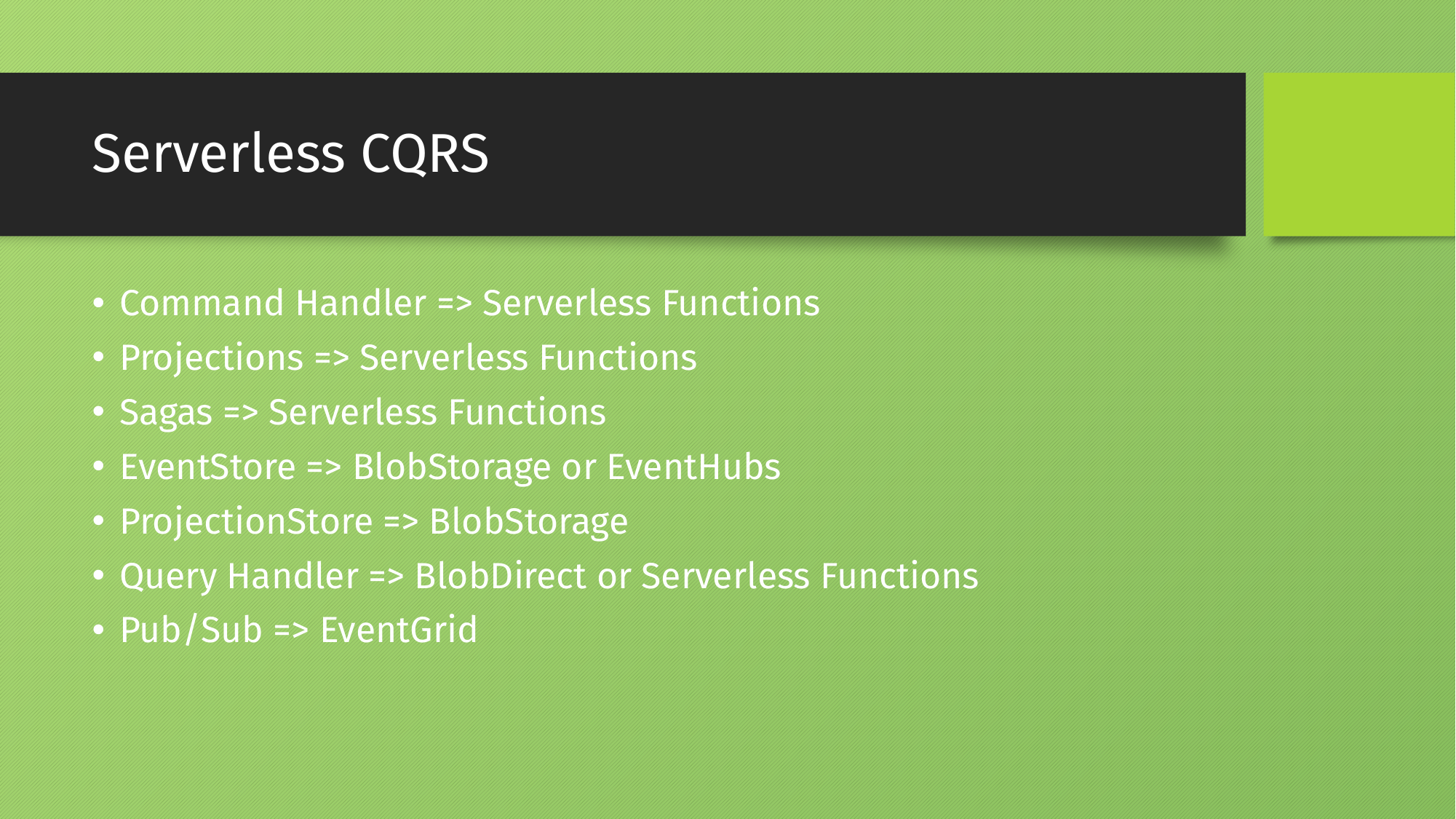

# Serverless CQRS
Command Handler => Serverless Functions
Projections => Serverless Functions
Sagas => Serverless Functions
EventStore => BlobStorage or EventHubs
ProjectionStore => BlobStorage
Query Handler => BlobDirect or Serverless Functions
Pub/Sub => EventGrid